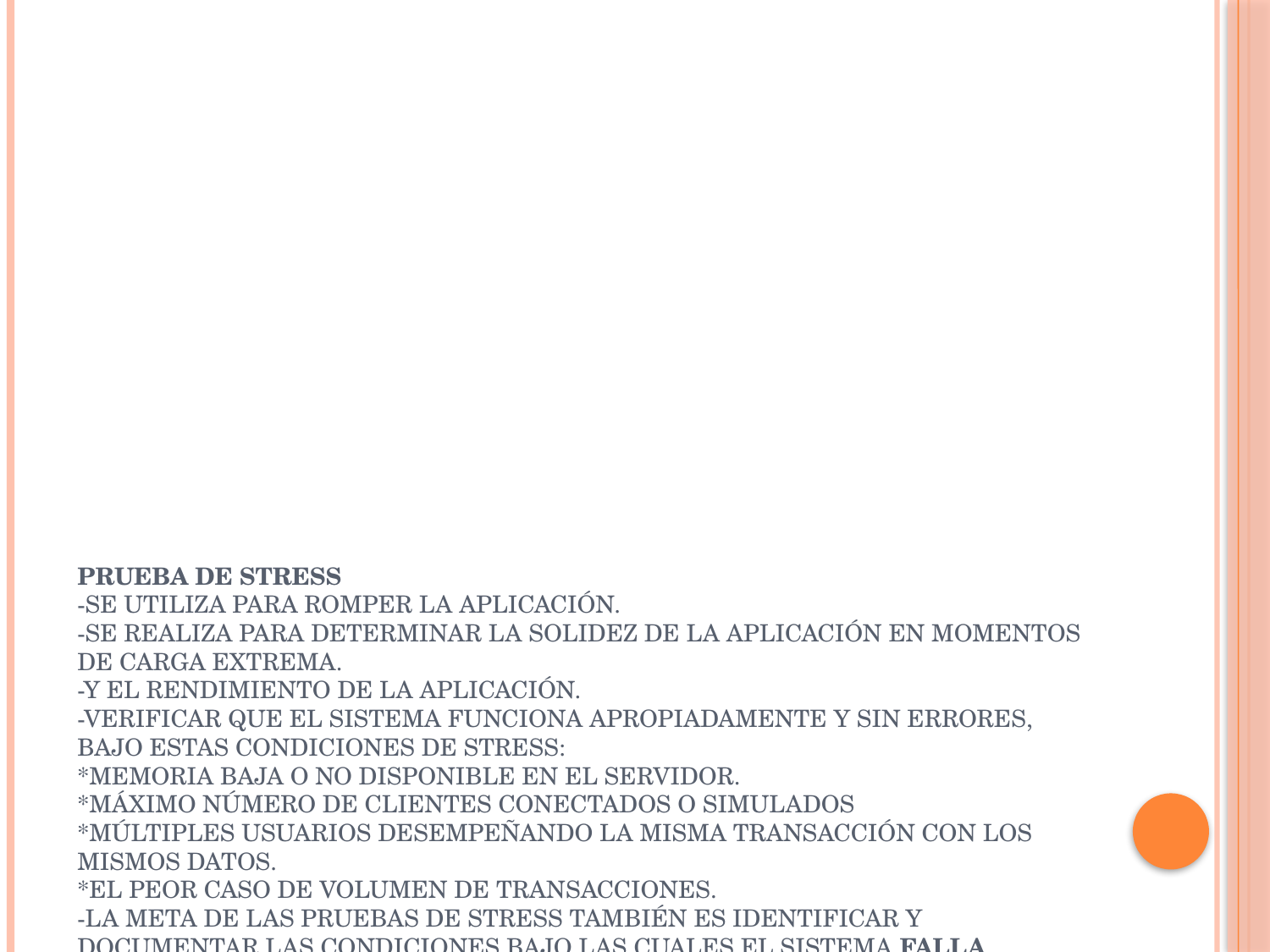

# Prueba de Stress -Se utiliza para romper la aplicación. -Se realiza para determinar la solidez de la aplicación en momentos de carga extrema. -Y el rendimiento de la aplicación. -Verificar que el sistema funciona apropiadamente y sin errores, bajo estas condiciones de stress: *Memoria baja o no disponible en el servidor. *Máximo número de clientes conectados o simulados *Múltiples usuarios desempeñando la misma transacción con los mismos datos. *El peor caso de volumen de transacciones. -La meta de las pruebas de stress también es identificar y documentar las condiciones bajo las cuales el sistema FALLA